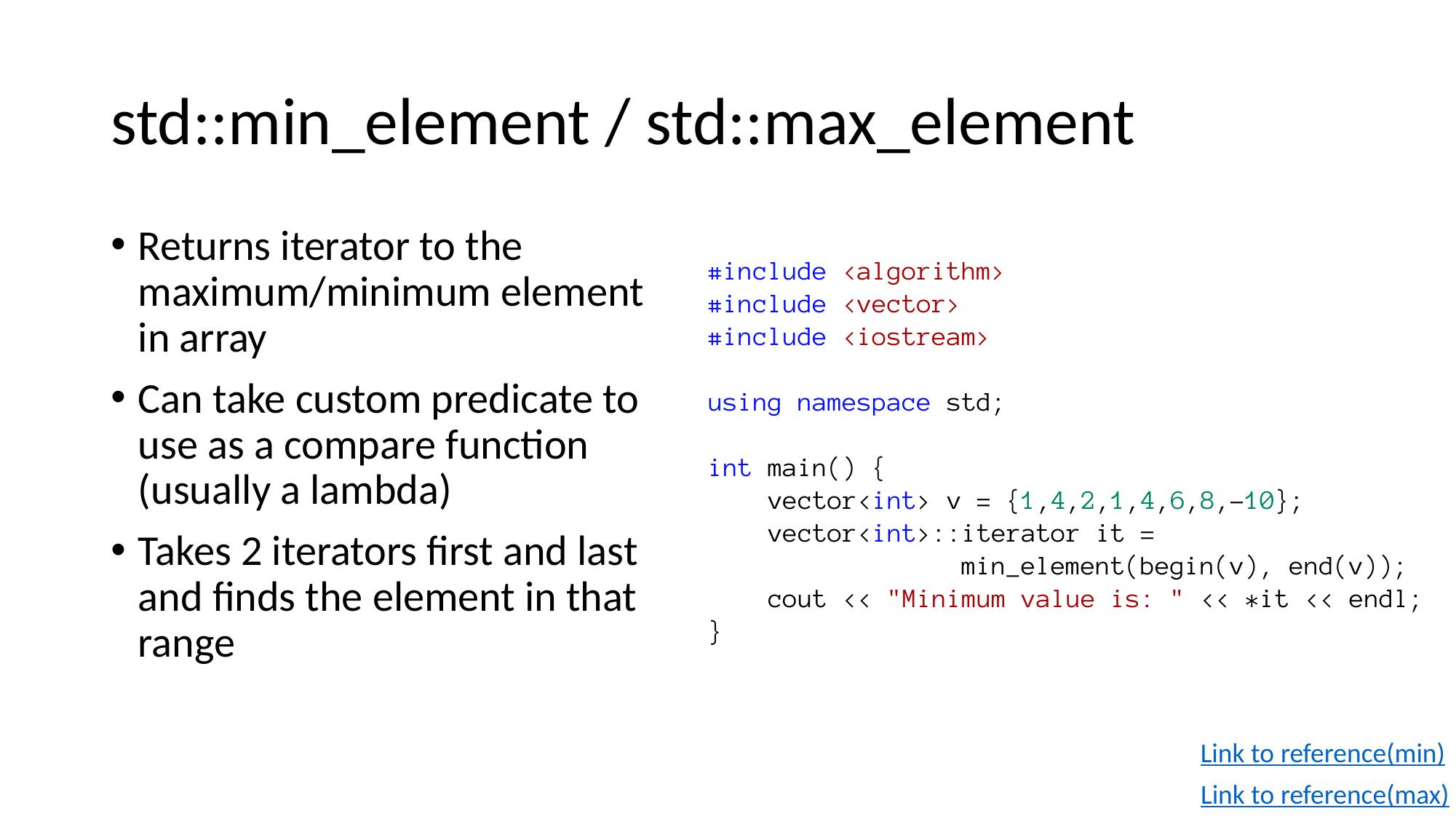

# std::min_element / std::max_element
Returns iterator to the maximum/minimum element in array
Can take custom predicate to use as a compare function (usually a lambda)
Takes 2 iterators first and last and finds the element in that range
#include <algorithm>
#include <vector>
#include <iostream>
using namespace std;
int main() {
    vector<int> v = {1,4,2,1,4,6,8,-10};
    vector<int>::iterator it =
                 min_element(begin(v), end(v));
    cout << "Minimum value is: " << *it << endl;
}
Link to reference(min)
Link to reference(max)